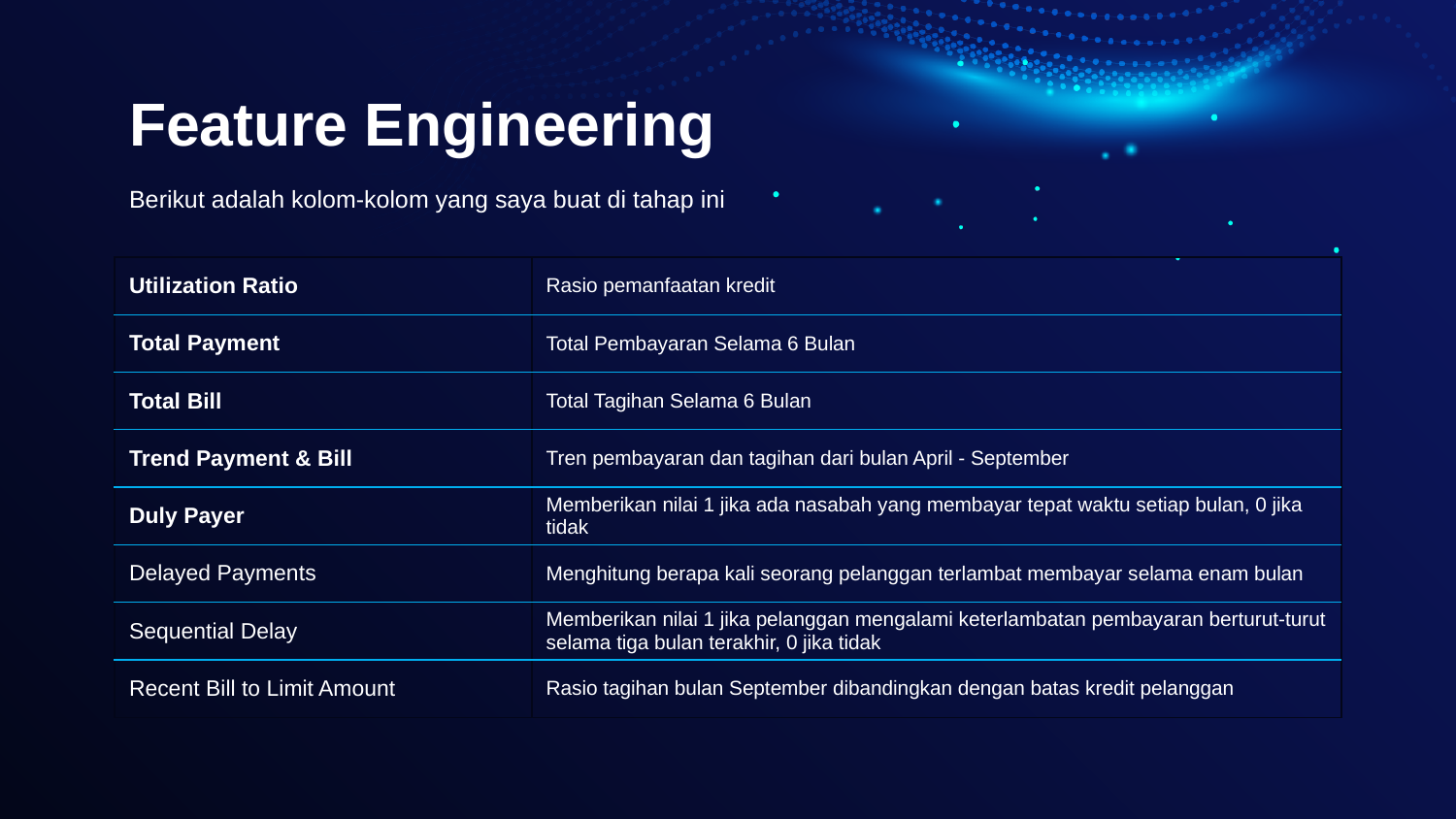

# Feature Engineering
Berikut adalah kolom-kolom yang saya buat di tahap ini
| Utilization Ratio | Rasio pemanfaatan kredit |
| --- | --- |
| Total Payment | Total Pembayaran Selama 6 Bulan |
| Total Bill | Total Tagihan Selama 6 Bulan |
| Trend Payment & Bill | Tren pembayaran dan tagihan dari bulan April - September |
| Duly Payer | Memberikan nilai 1 jika ada nasabah yang membayar tepat waktu setiap bulan, 0 jika tidak |
| Delayed Payments | Menghitung berapa kali seorang pelanggan terlambat membayar selama enam bulan |
| Sequential Delay | Memberikan nilai 1 jika pelanggan mengalami keterlambatan pembayaran berturut-turut selama tiga bulan terakhir, 0 jika tidak |
| Recent Bill to Limit Amount | Rasio tagihan bulan September dibandingkan dengan batas kredit pelanggan |